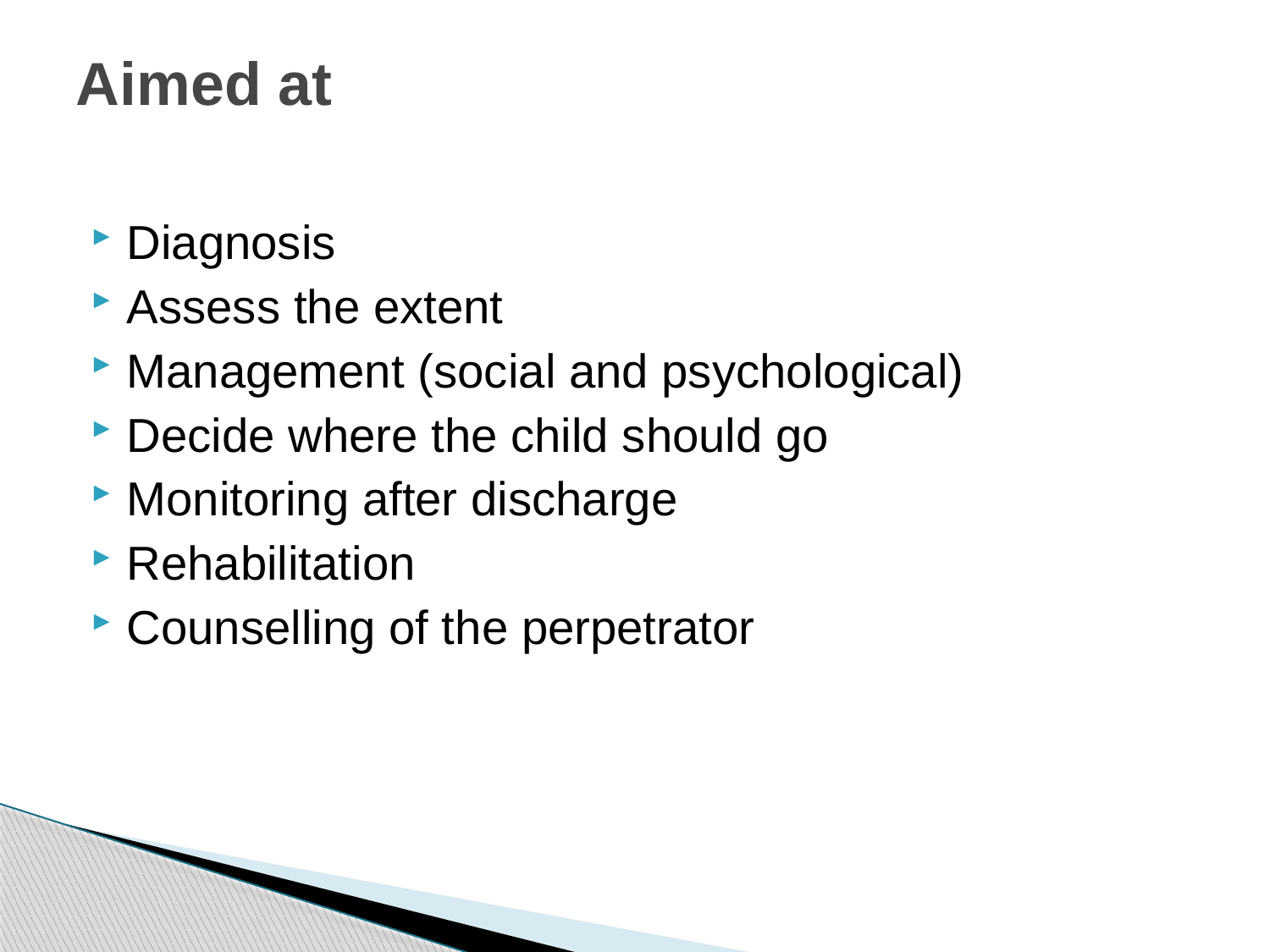

# Aimed at
Diagnosis
Assess the extent
Management (social and psychological)
Decide where the child should go
Monitoring after discharge
Rehabilitation
Counselling of the perpetrator